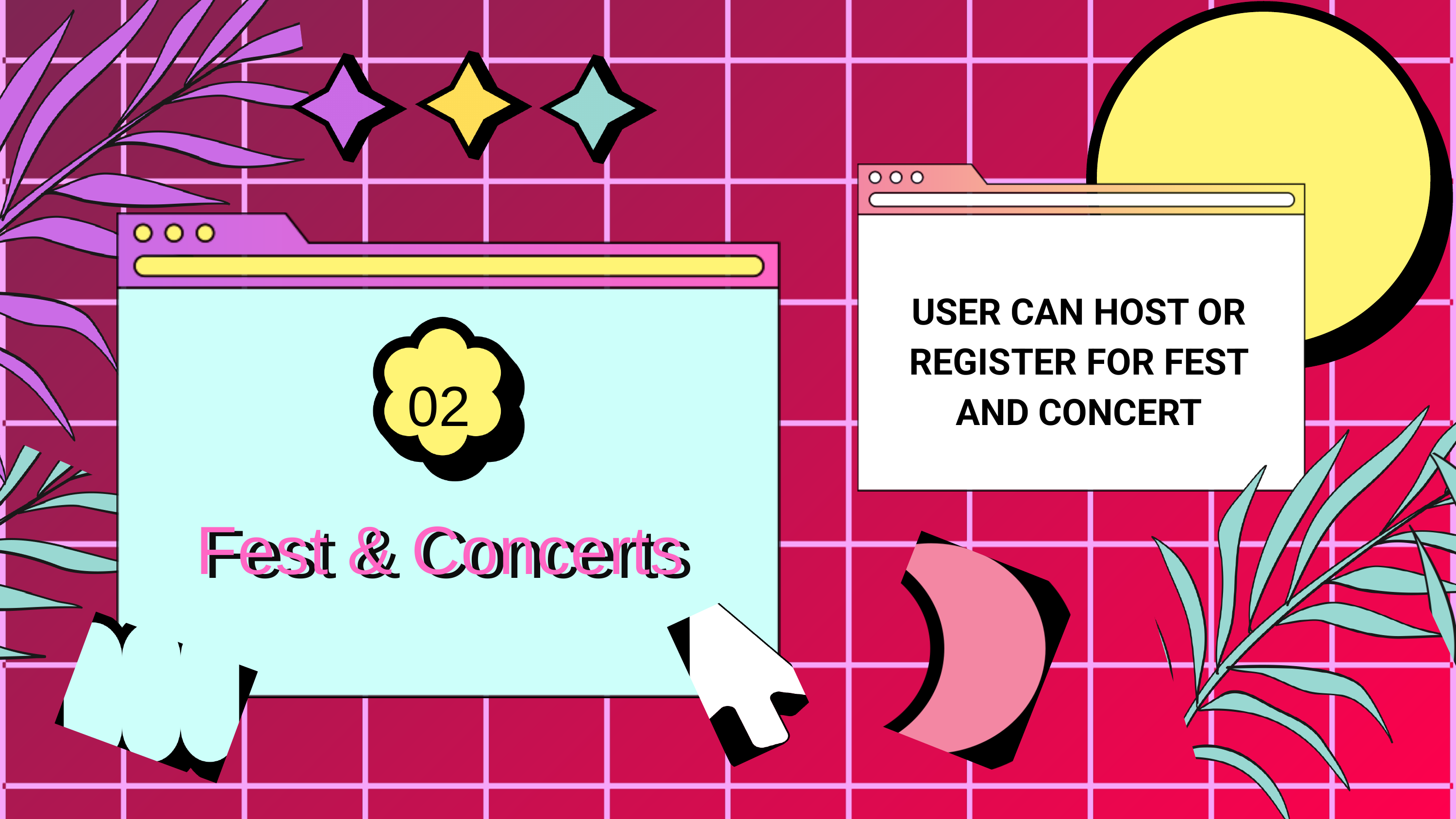

Concert
College Level Fest
Booking and Hosting the Concert tickets
Registration and Hosting the Fest

USER CAN HOST OR REGISTER FOR FEST AND CONCERT

C
Concert
& Fest
02

Fest & Concerts
Fest & Concerts

University level
fest
Gigs
Booking and Hosting Of Gig’s Tickets
Registration and Hosting the Fest

Elaborate on what you want to discuss.
Elaborate on what you want to discuss.
Elaborate on what you want to discuss.